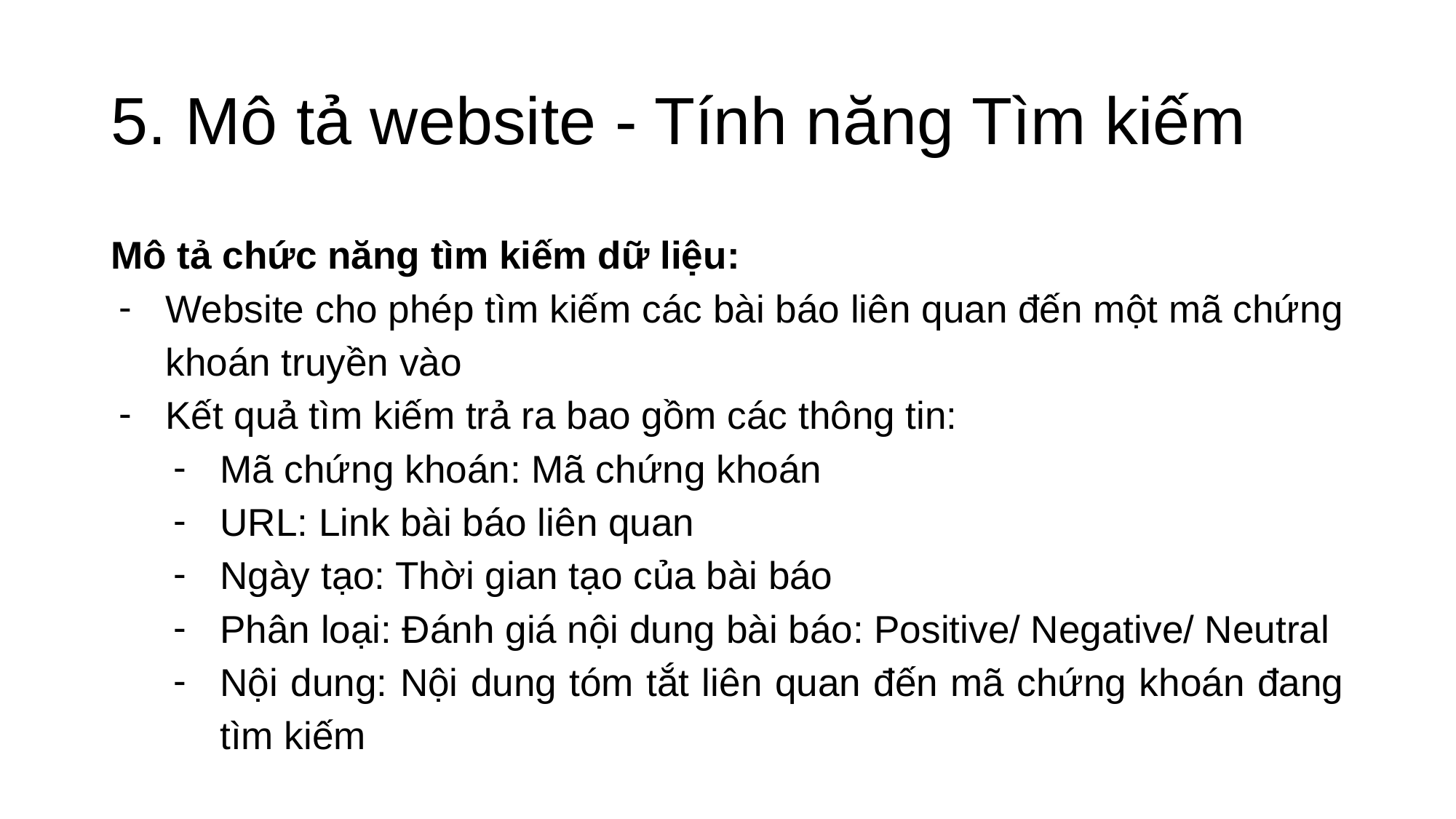

# 5. Mô tả website - Tính năng Tìm kiếm
Mô tả chức năng tìm kiếm dữ liệu:
Website cho phép tìm kiếm các bài báo liên quan đến một mã chứng khoán truyền vào
Kết quả tìm kiếm trả ra bao gồm các thông tin:
Mã chứng khoán: Mã chứng khoán
URL: Link bài báo liên quan
Ngày tạo: Thời gian tạo của bài báo
Phân loại: Đánh giá nội dung bài báo: Positive/ Negative/ Neutral
Nội dung: Nội dung tóm tắt liên quan đến mã chứng khoán đang tìm kiếm